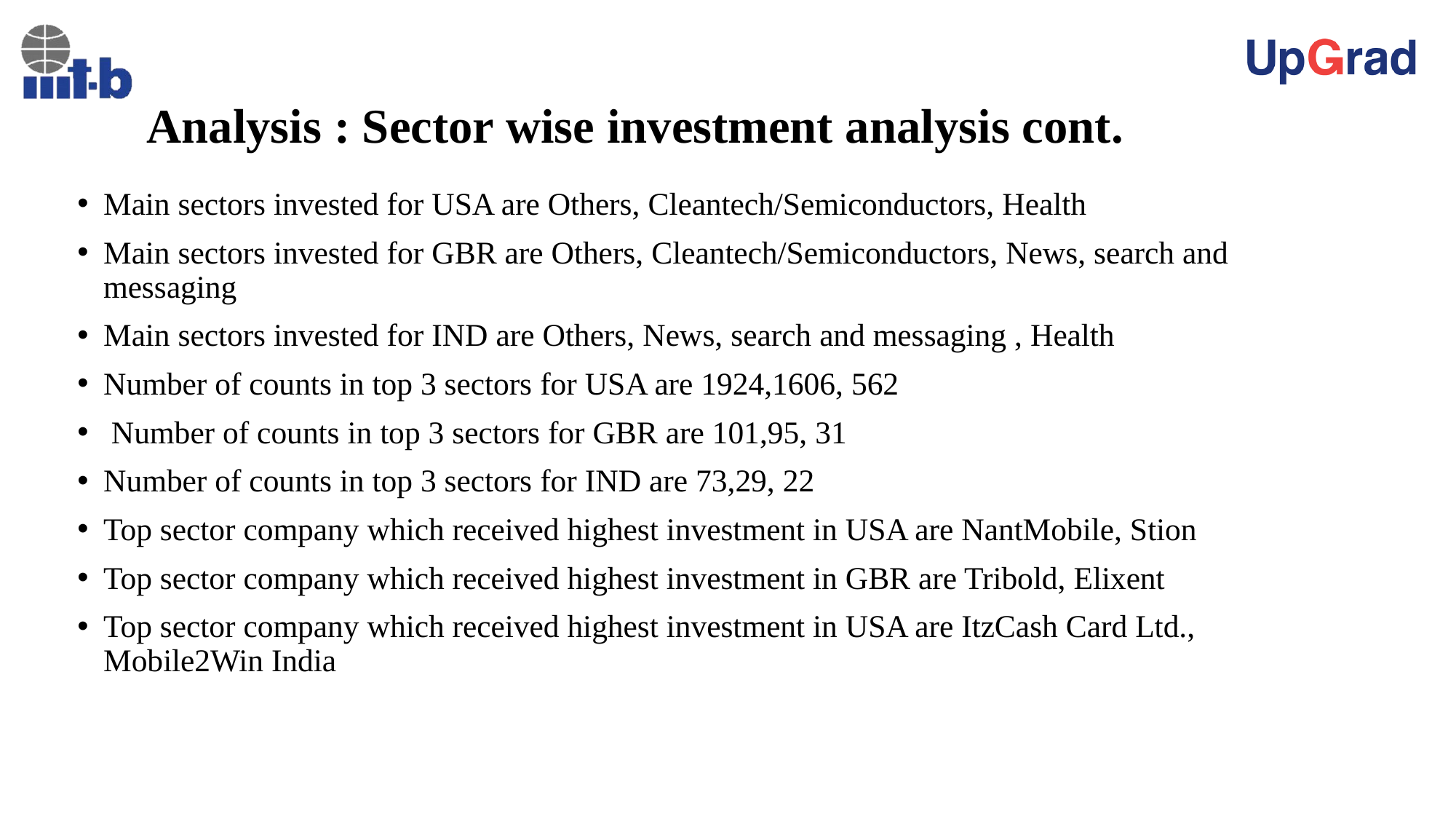

# Analysis : Sector wise investment analysis cont.
Main sectors invested for USA are Others, Cleantech/Semiconductors, Health
Main sectors invested for GBR are Others, Cleantech/Semiconductors, News, search and messaging
Main sectors invested for IND are Others, News, search and messaging , Health
Number of counts in top 3 sectors for USA are 1924,1606, 562
 Number of counts in top 3 sectors for GBR are 101,95, 31
Number of counts in top 3 sectors for IND are 73,29, 22
Top sector company which received highest investment in USA are NantMobile, Stion
Top sector company which received highest investment in GBR are Tribold, Elixent
Top sector company which received highest investment in USA are ItzCash Card Ltd., Mobile2Win India